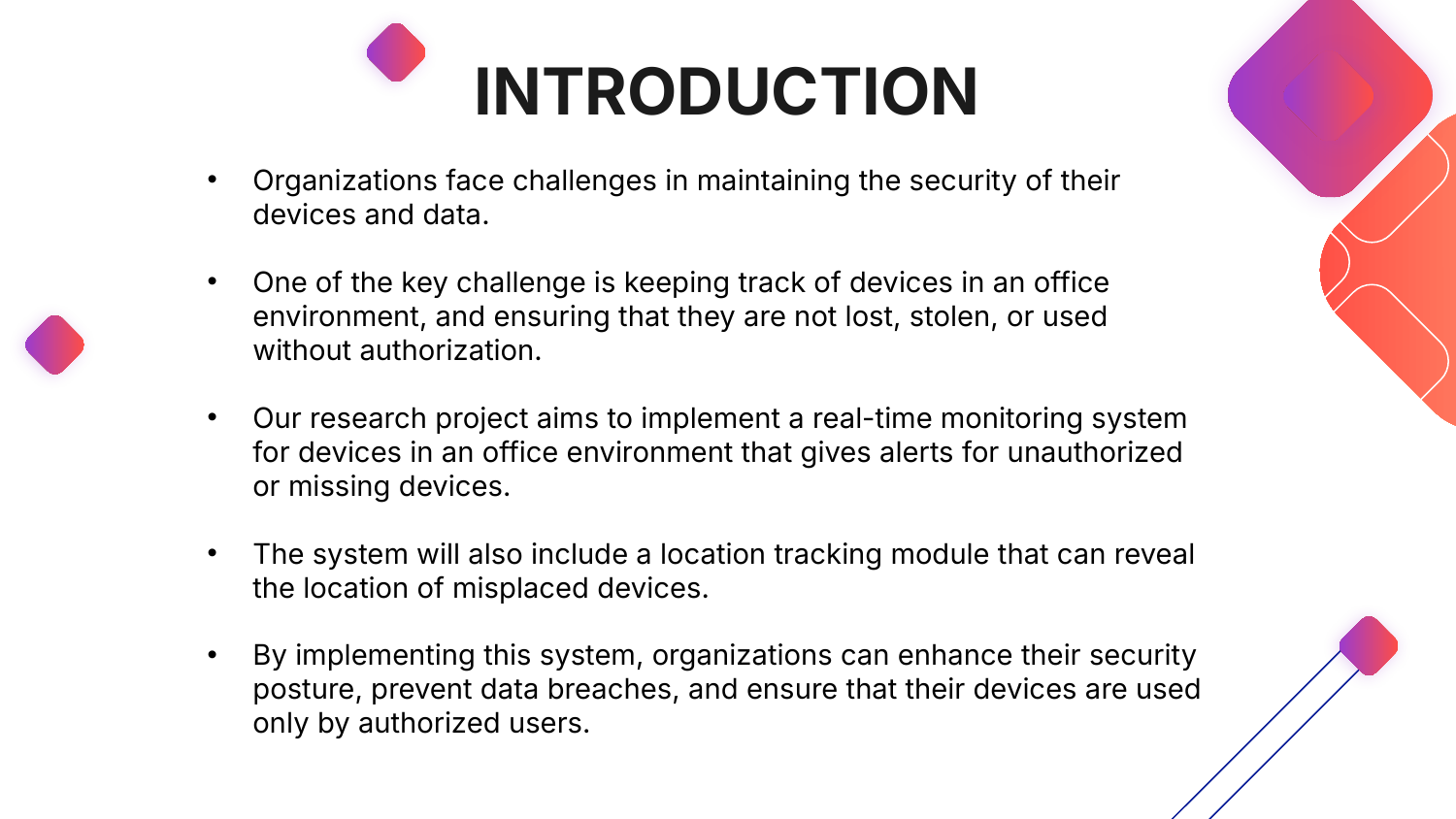

# INTRODUCTION
Organizations face challenges in maintaining the security of their devices and data.

One of the key challenge is keeping track of devices in an office environment, and ensuring that they are not lost, stolen, or used without authorization.

Our research project aims to implement a real-time monitoring system for devices in an office environment that gives alerts for unauthorized or missing devices.

The system will also include a location tracking module that can reveal the location of misplaced devices.

By implementing this system, organizations can enhance their security posture, prevent data breaches, and ensure that their devices are used only by authorized users.